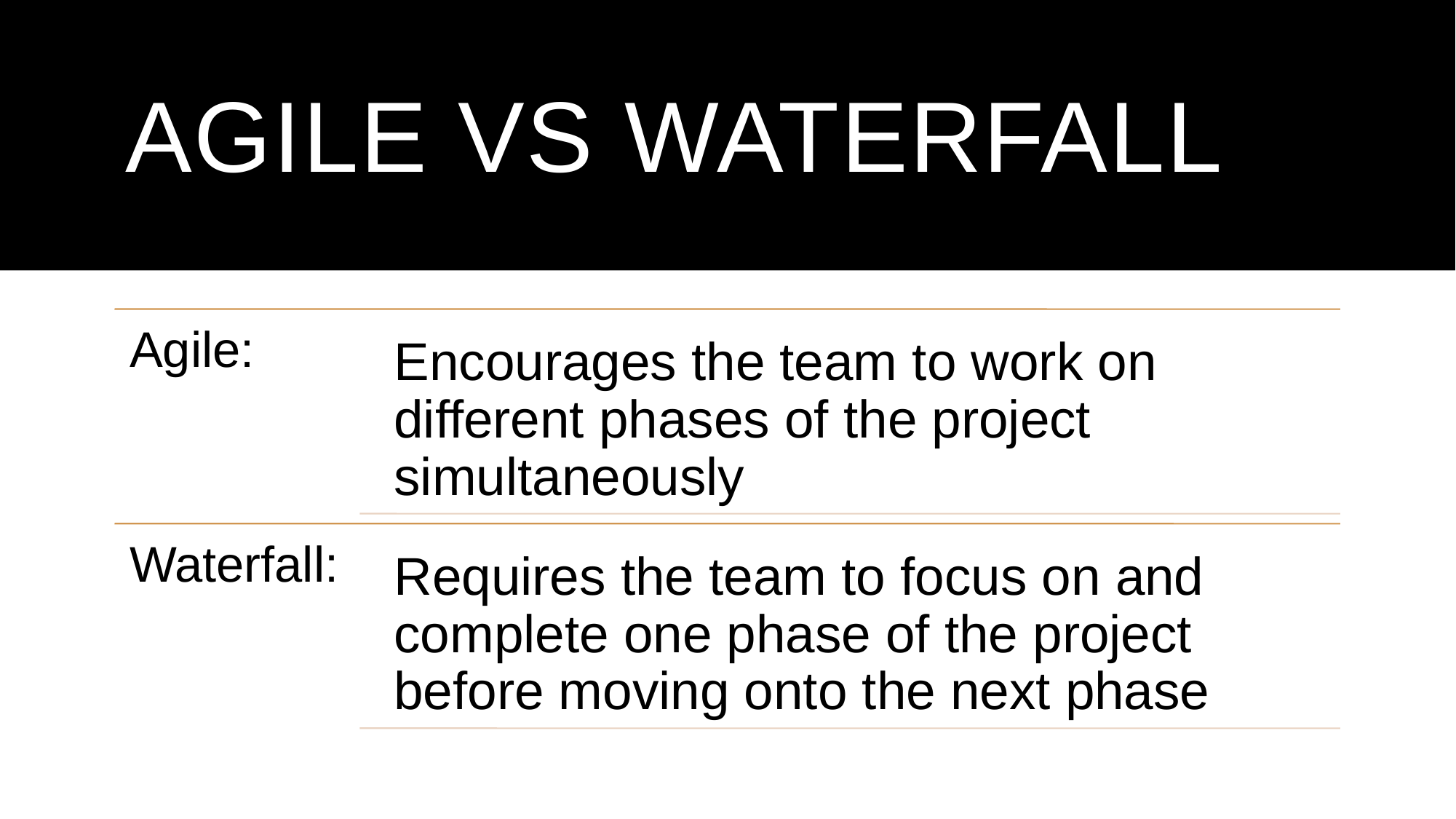

# Agile Vs waterfall
Agile:
Encourages the team to work on different phases of the project simultaneously
Waterfall:
Requires the team to focus on and complete one phase of the project before moving onto the next phase